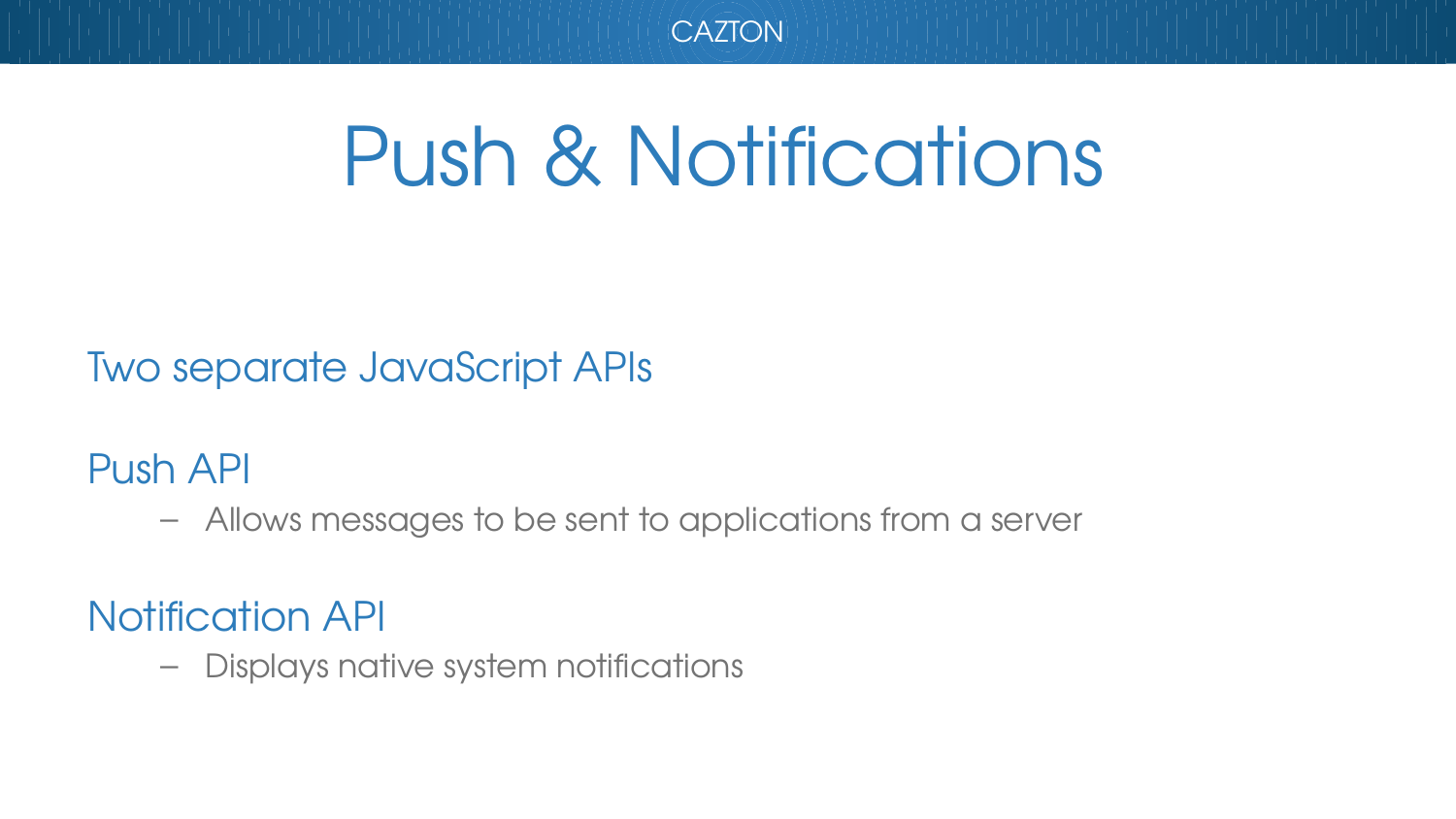

# Push & Notifications
Two separate JavaScript APIs

Push API
Allows messages to be sent to applications from a server

Notification API
Displays native system notifications